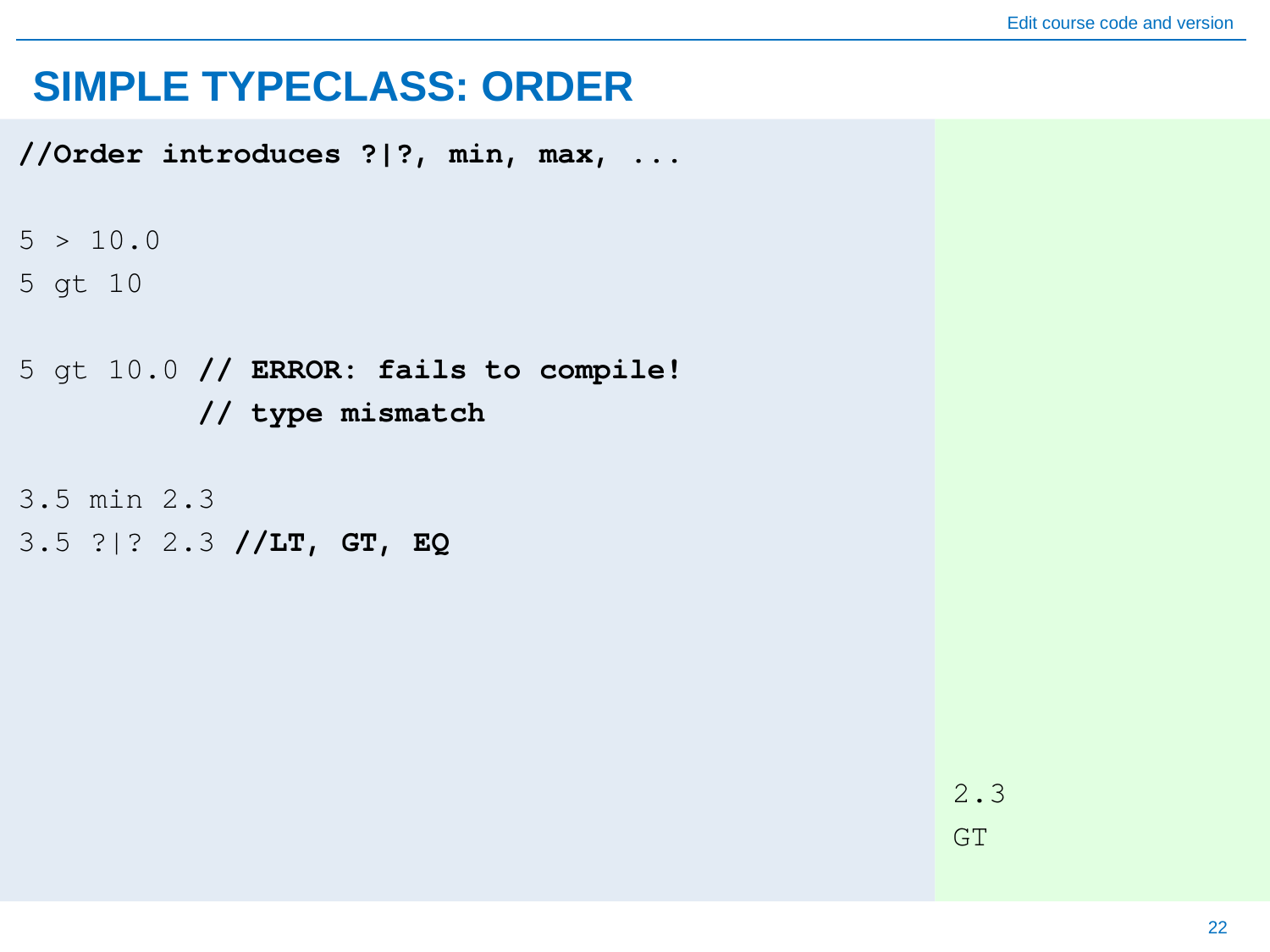

# SIMPLE TYPECLASS: ORDER
//Order introduces ?|?, min, max, ...
5 > 10.0
5 gt 10

5 gt 10.0 // ERROR: fails to compile!
          // type mismatch
3.5 min 2.3
3.5 ?|? 2.3 //LT, GT, EQ
2.3
GT